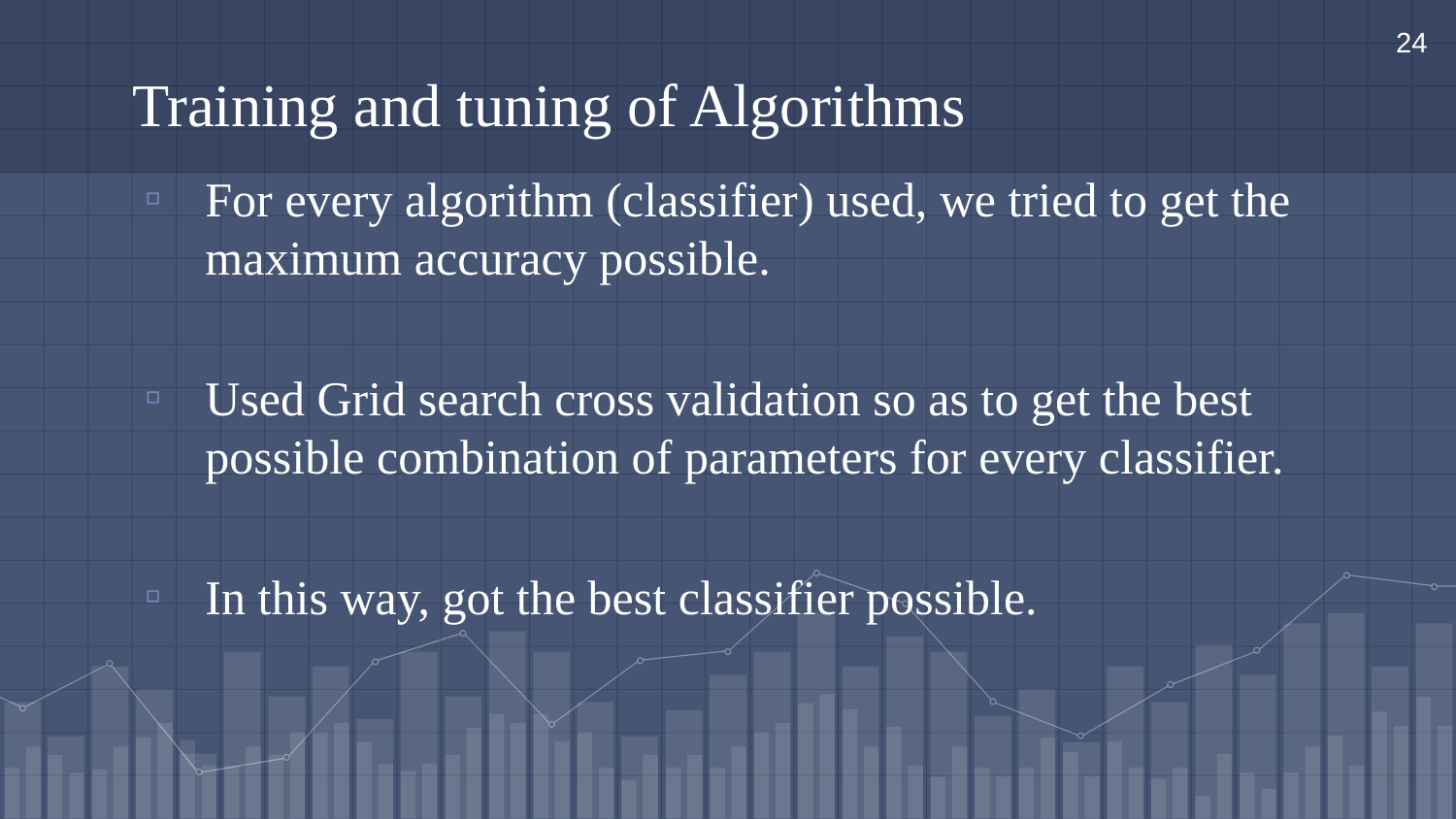

24
# Training and tuning of Algorithms
For every algorithm (classifier) used, we tried to get the maximum accuracy possible.

Used Grid search cross validation so as to get the best possible combination of parameters for every classifier.

In this way, got the best classifier possible.